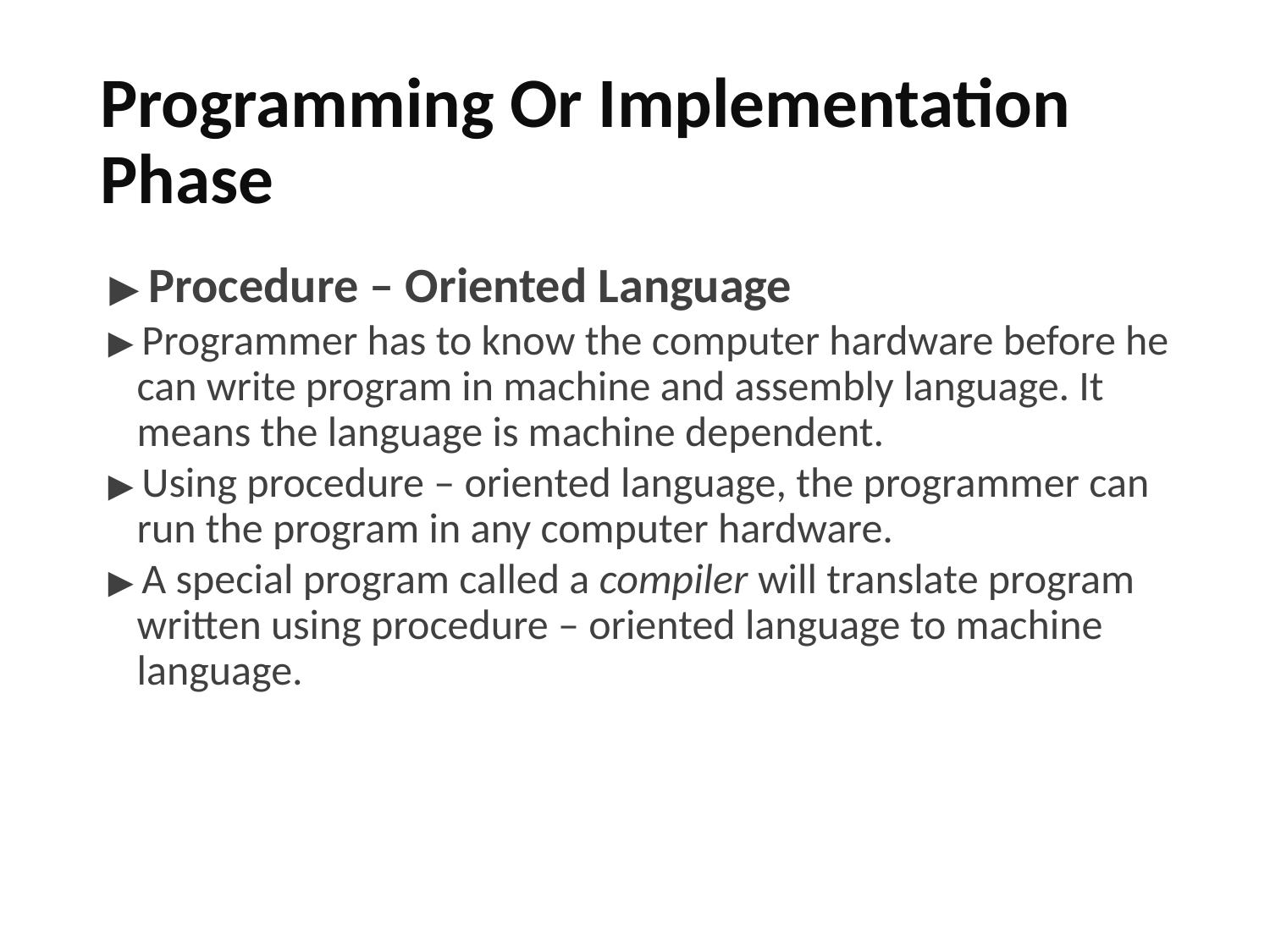

# Programming Or Implementation Phase
Procedure – Oriented Language
Programmer has to know the computer hardware before he can write program in machine and assembly language. It means the language is machine dependent.
Using procedure – oriented language, the programmer can run the program in any computer hardware.
A special program called a compiler will translate program written using procedure – oriented language to machine language.